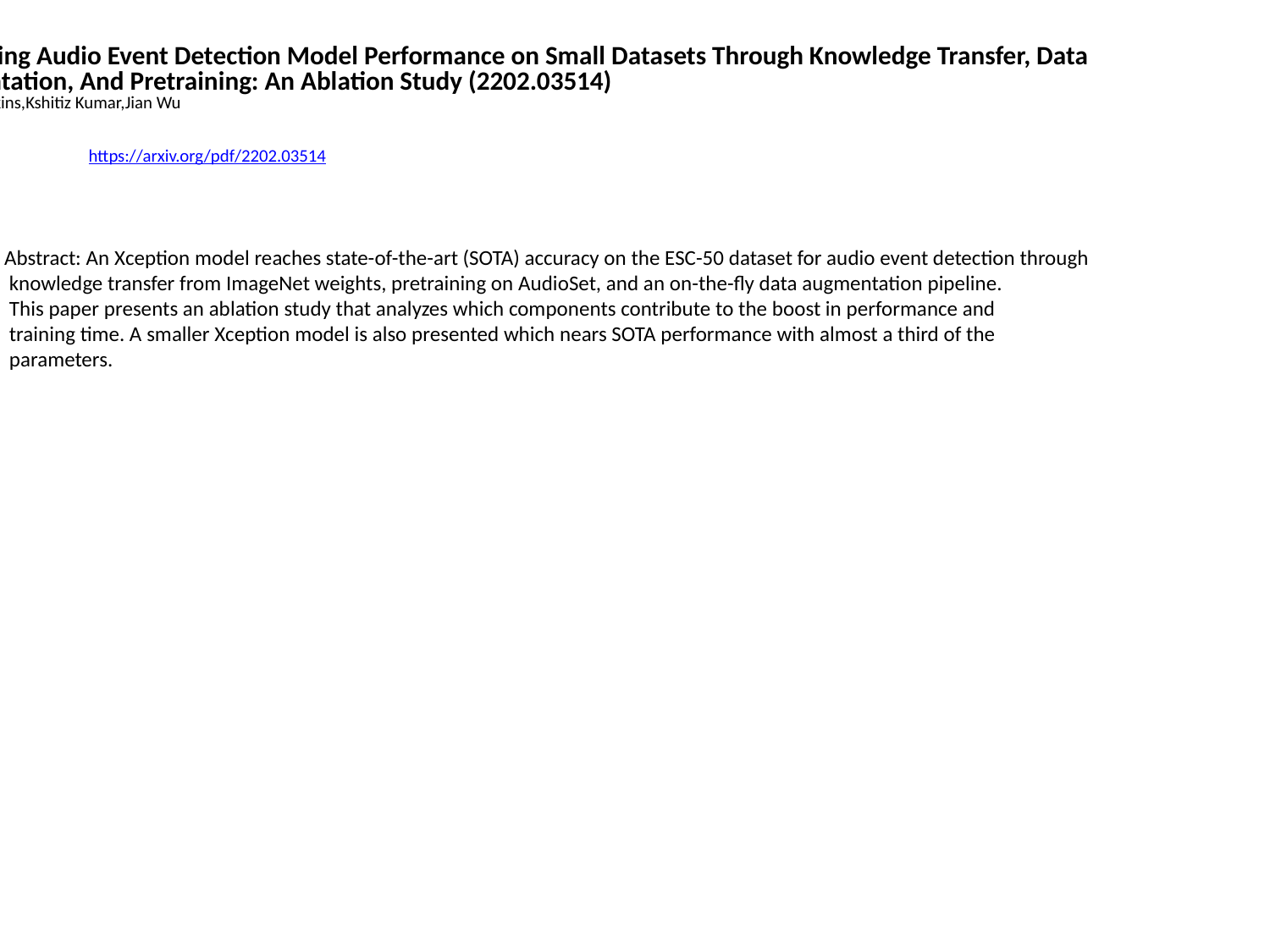

Maximizing Audio Event Detection Model Performance on Small Datasets Through Knowledge Transfer, Data
 Augmentation, And Pretraining: An Ablation Study (2202.03514)
Daniel Tompkins,Kshitiz Kumar,Jian Wu

https://arxiv.org/pdf/2202.03514

Abstract: An Xception model reaches state-of-the-art (SOTA) accuracy on the ESC-50 dataset for audio event detection through
 knowledge transfer from ImageNet weights, pretraining on AudioSet, and an on-the-fly data augmentation pipeline.
 This paper presents an ablation study that analyzes which components contribute to the boost in performance and
 training time. A smaller Xception model is also presented which nears SOTA performance with almost a third of the
 parameters.